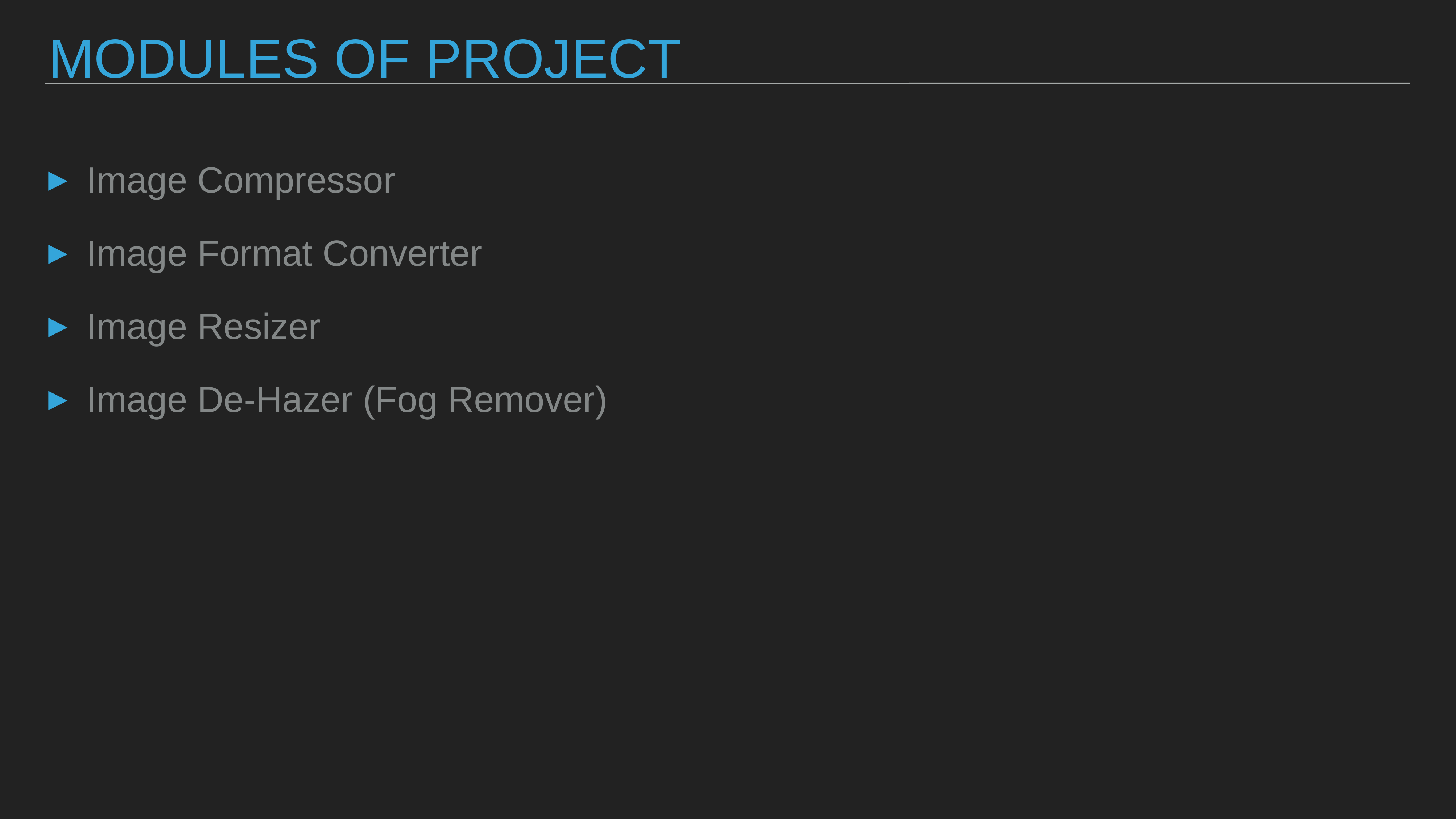

# Modules of project
Image Compressor
Image Format Converter
Image Resizer
Image De-Hazer (Fog Remover)